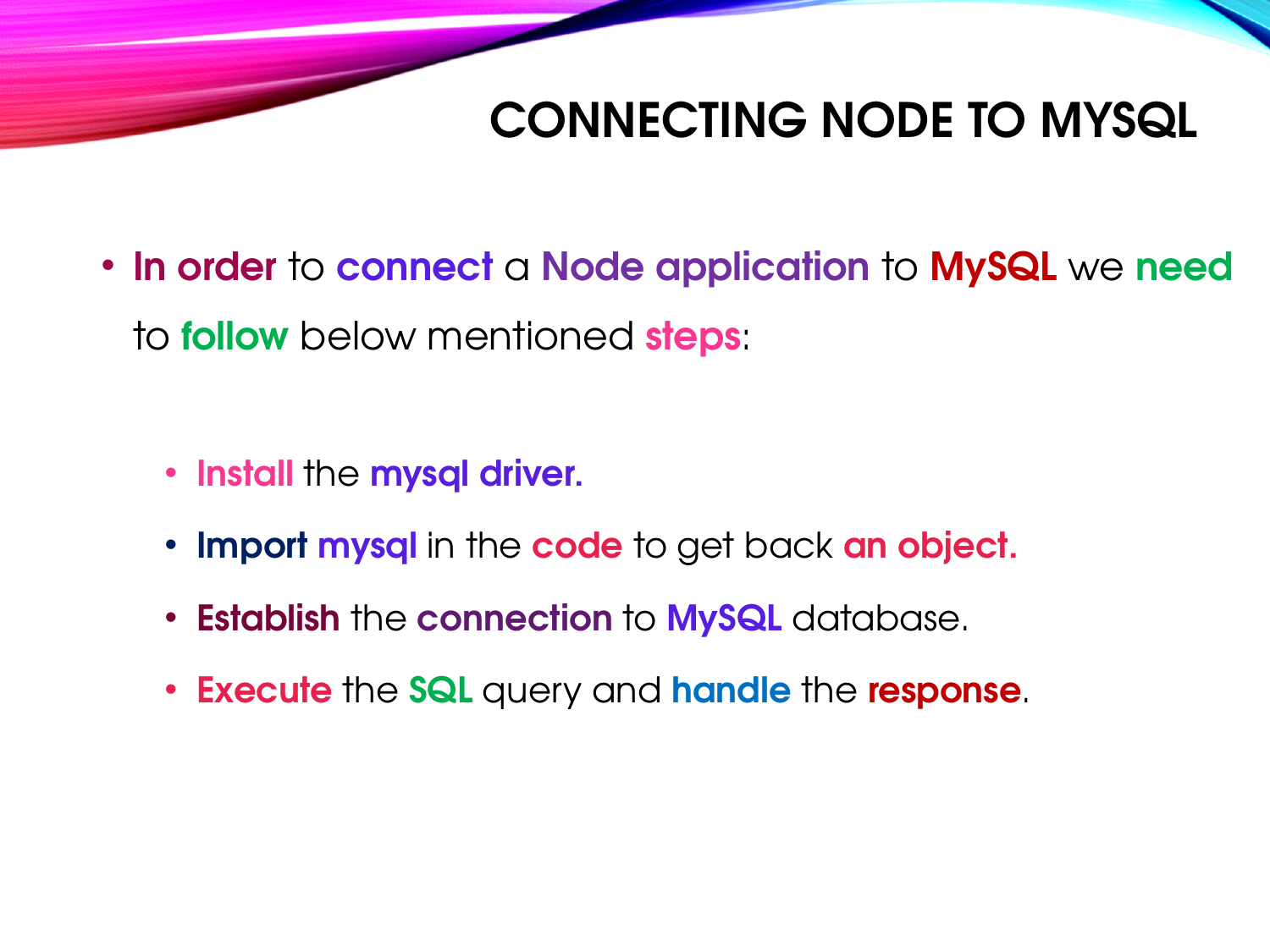

# Connecting node to mysql
In order to connect a Node application to MySQL we need to follow below mentioned steps:

Install the mysql driver.
Import mysql in the code to get back an object.
Establish the connection to MySQL database.
Execute the SQL query and handle the response.